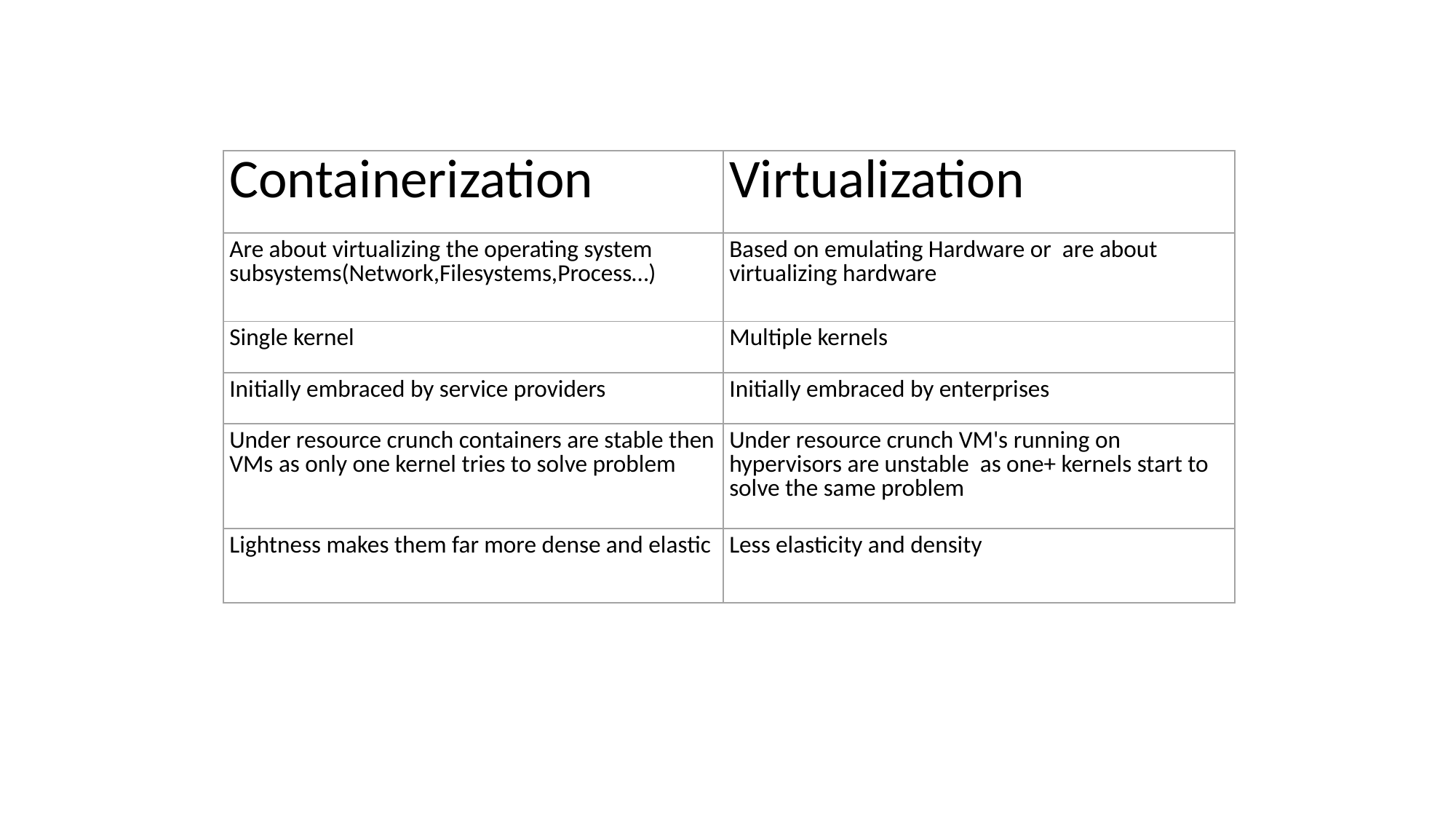

| Containerization | Virtualization |
| --- | --- |
| Are about virtualizing the operating system subsystems(Network,Filesystems,Process…) | Based on emulating Hardware or are about virtualizing hardware |
| Single kernel | Multiple kernels |
| Initially embraced by service providers | Initially embraced by enterprises |
| Under resource crunch containers are stable then VMs as only one kernel tries to solve problem | Under resource crunch VM's running on hypervisors are unstable as one+ kernels start to solve the same problem |
| Lightness makes them far more dense and elastic | Less elasticity and density |